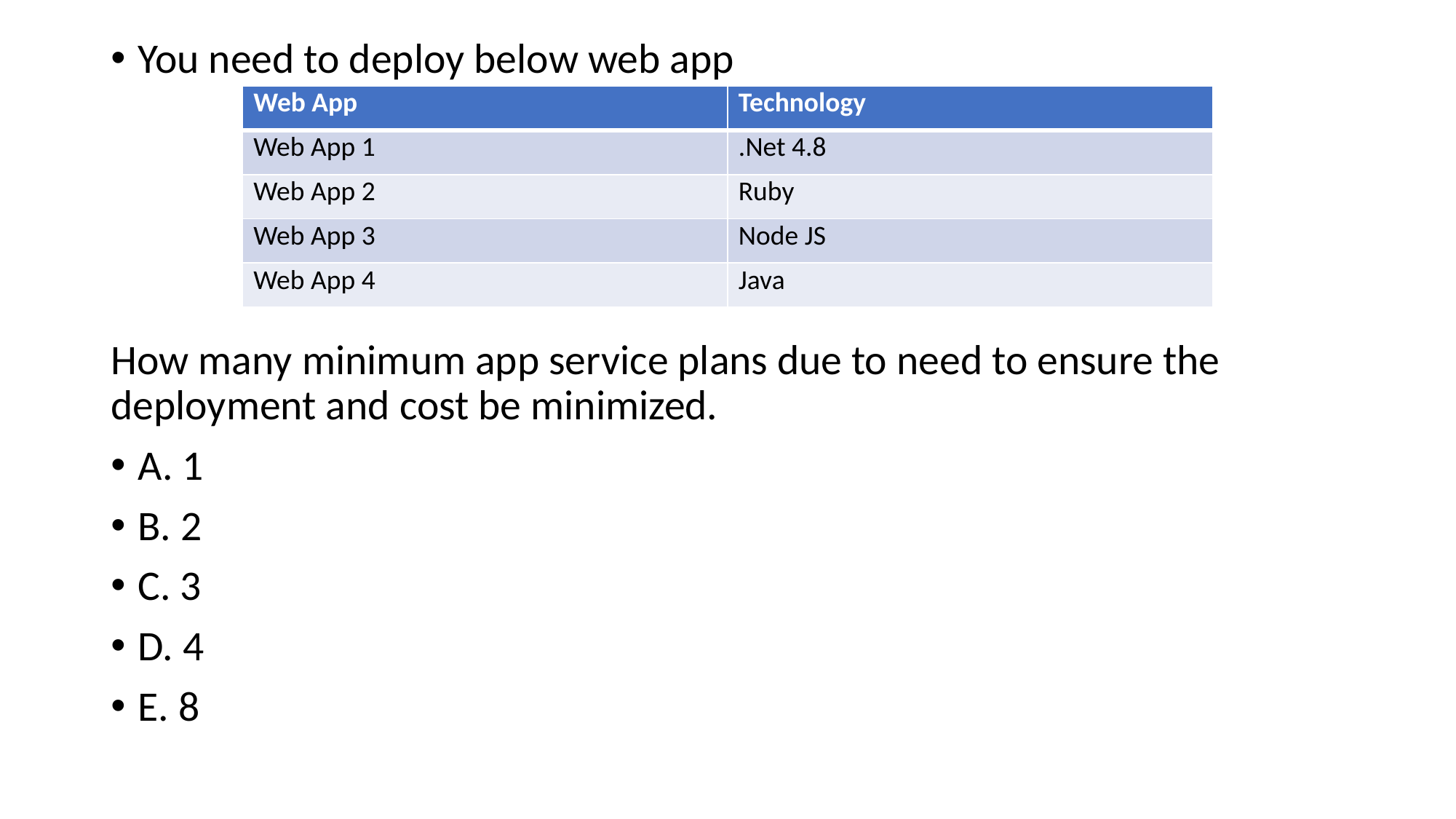

You need to deploy below web app

How many minimum app service plans due to need to ensure the deployment and cost be minimized.
A. 1
B. 2
C. 3
D. 4
E. 8
| Web App | Technology |
| --- | --- |
| Web App 1 | .Net 4.8 |
| Web App 2 | Ruby |
| Web App 3 | Node JS |
| Web App 4 | Java |